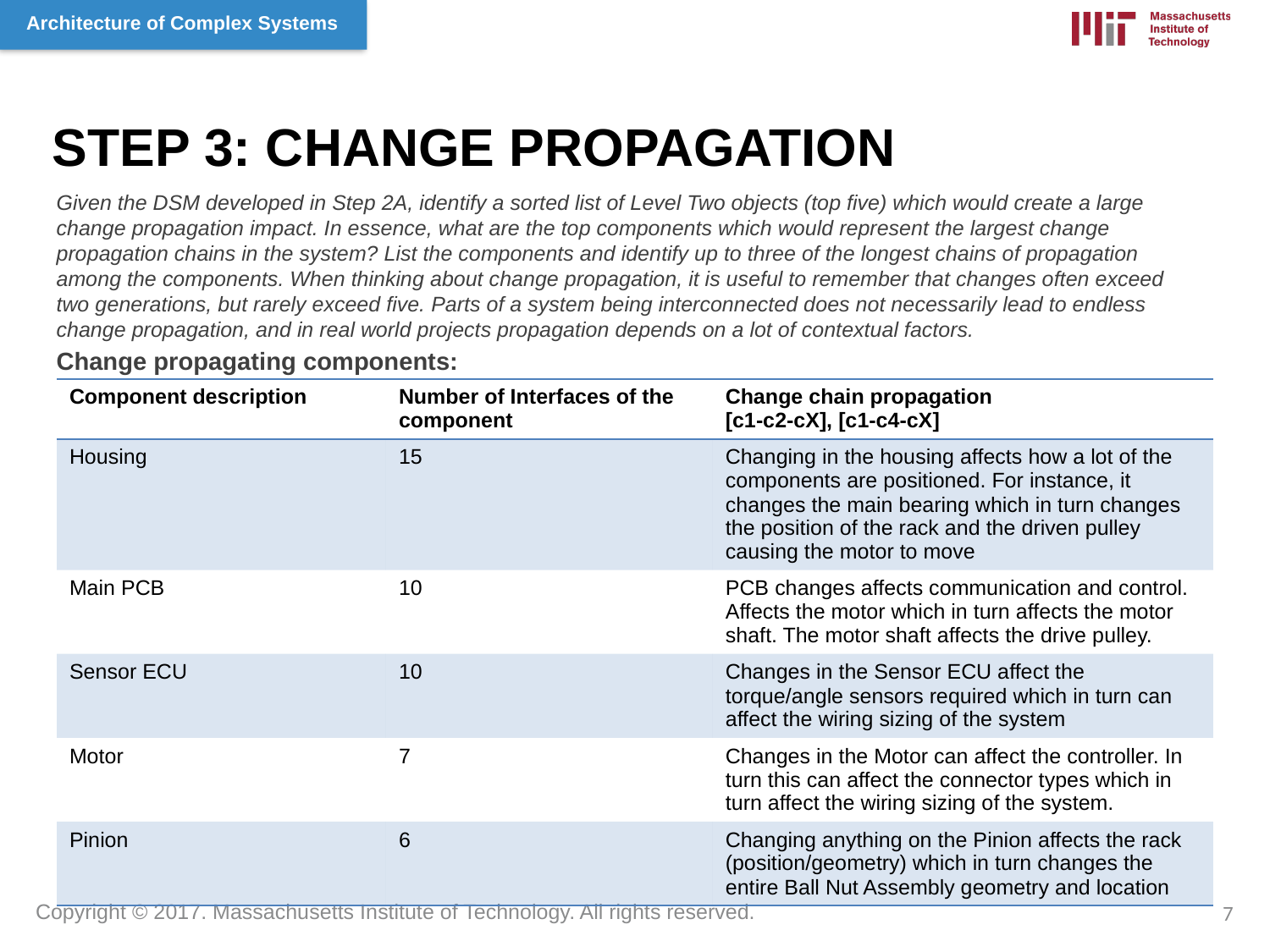

STEP 3: CHANGE PROPAGATION
Given the DSM developed in Step 2A, identify a sorted list of Level Two objects (top five) which would create a large change propagation impact. In essence, what are the top components which would represent the largest change propagation chains in the system? List the components and identify up to three of the longest chains of propagation among the components. When thinking about change propagation, it is useful to remember that changes often exceed two generations, but rarely exceed five. Parts of a system being interconnected does not necessarily lead to endless change propagation, and in real world projects propagation depends on a lot of contextual factors.
Change propagating components:

| Component description | Number of Interfaces of the component | Change chain propagation [c1-c2-cX], [c1-c4-cX] |
| --- | --- | --- |
| Housing | 15 | Changing in the housing affects how a lot of the components are positioned. For instance, it changes the main bearing which in turn changes the position of the rack and the driven pulley causing the motor to move |
| Main PCB | 10 | PCB changes affects communication and control. Affects the motor which in turn affects the motor shaft. The motor shaft affects the drive pulley. |
| Sensor ECU | 10 | Changes in the Sensor ECU affect the torque/angle sensors required which in turn can affect the wiring sizing of the system |
| Motor | 7 | Changes in the Motor can affect the controller. In turn this can affect the connector types which in turn affect the wiring sizing of the system. |
| Pinion | 6 | Changing anything on the Pinion affects the rack (position/geometry) which in turn changes the entire Ball Nut Assembly geometry and location |
7